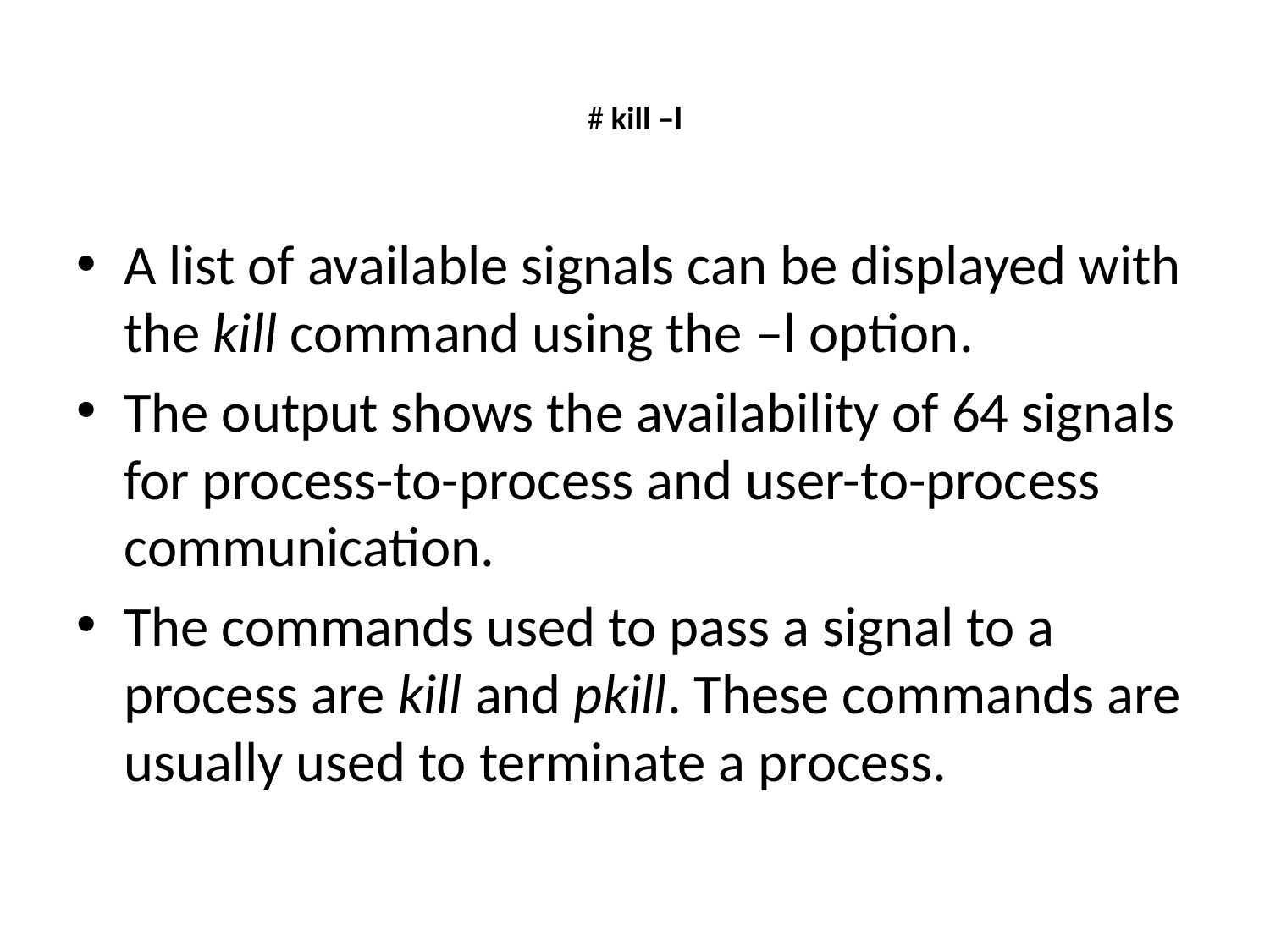

# # kill –l
A list of available signals can be displayed with the kill command using the –l option.
The output shows the availability of 64 signals for process-to-process and user-to-process communication.
The commands used to pass a signal to a process are kill and pkill. These commands are usually used to terminate a process.